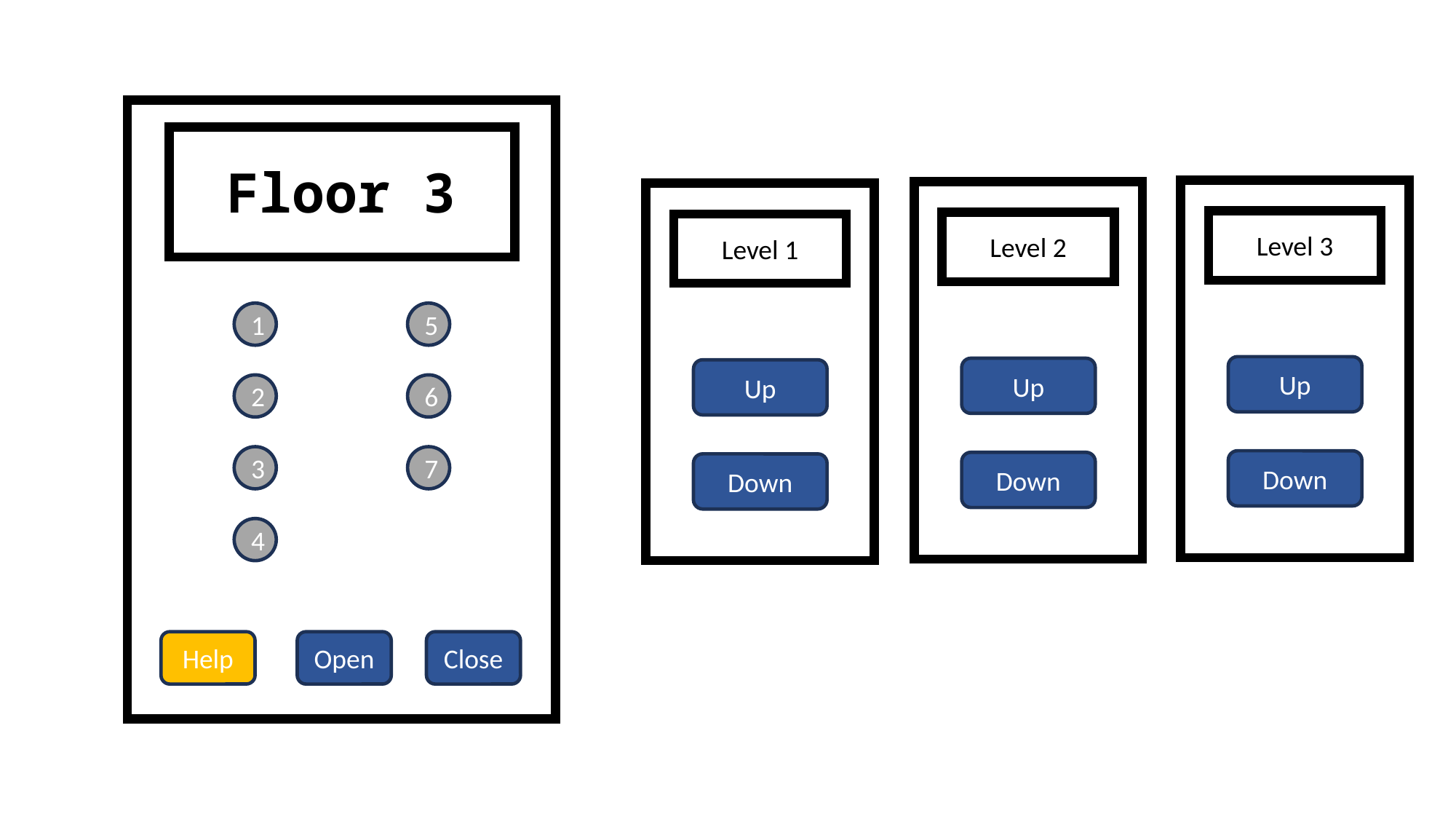

Floor 3

Level 3
Level 2
Level 1
1
5
2
6
3
7
4
Up
Up
Up
Down
Down
Down
Help
Open
Close